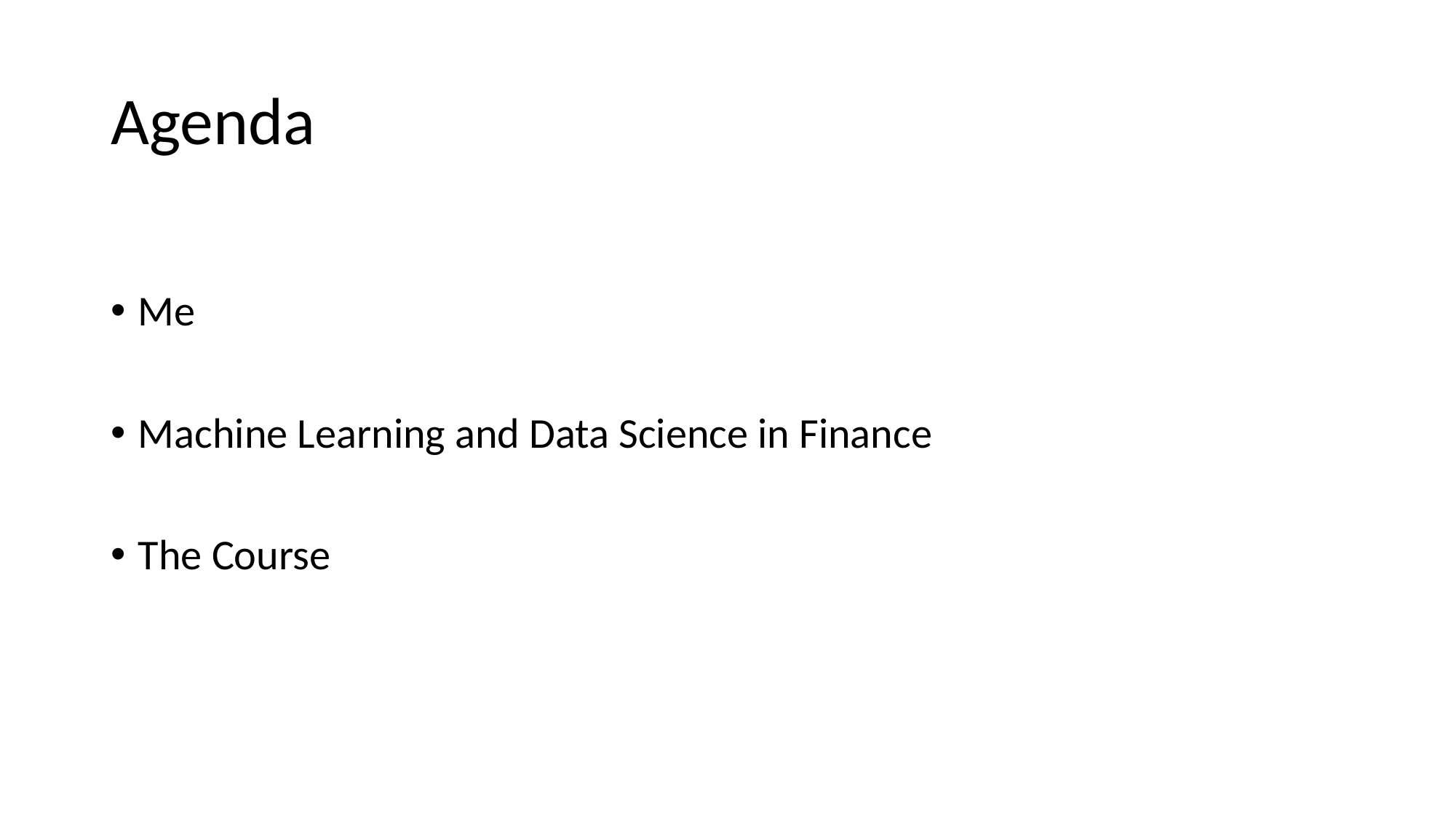

# Agenda

Me

Machine Learning and Data Science in Finance

The Course